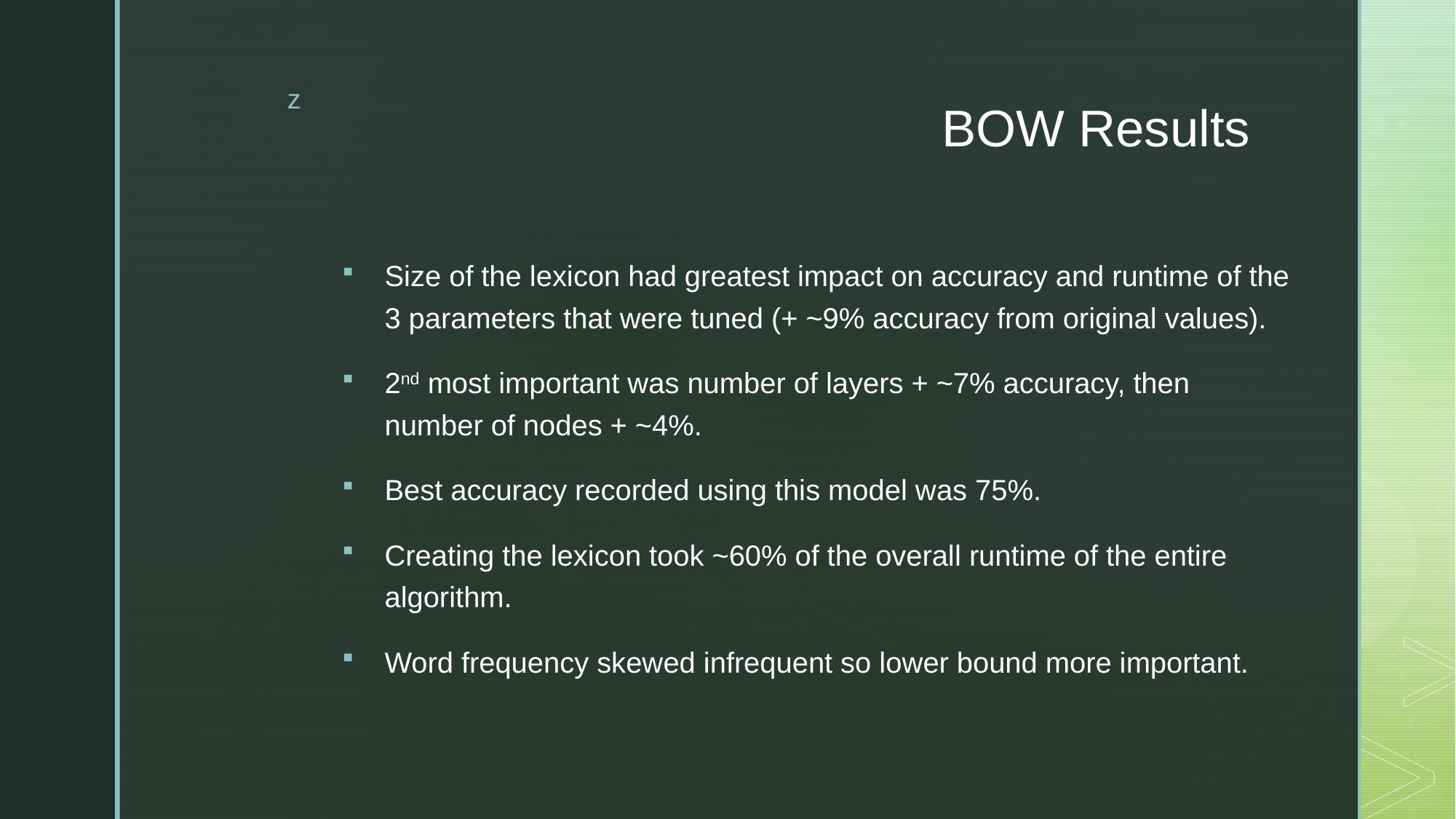

# BOW Results
Size of the lexicon had greatest impact on accuracy and runtime of the 3 parameters that were tuned (+ ~9% accuracy from original values).
2nd most important was number of layers + ~7% accuracy, then number of nodes + ~4%.
Best accuracy recorded using this model was 75%.
Creating the lexicon took ~60% of the overall runtime of the entire algorithm.
Word frequency skewed infrequent so lower bound more important.